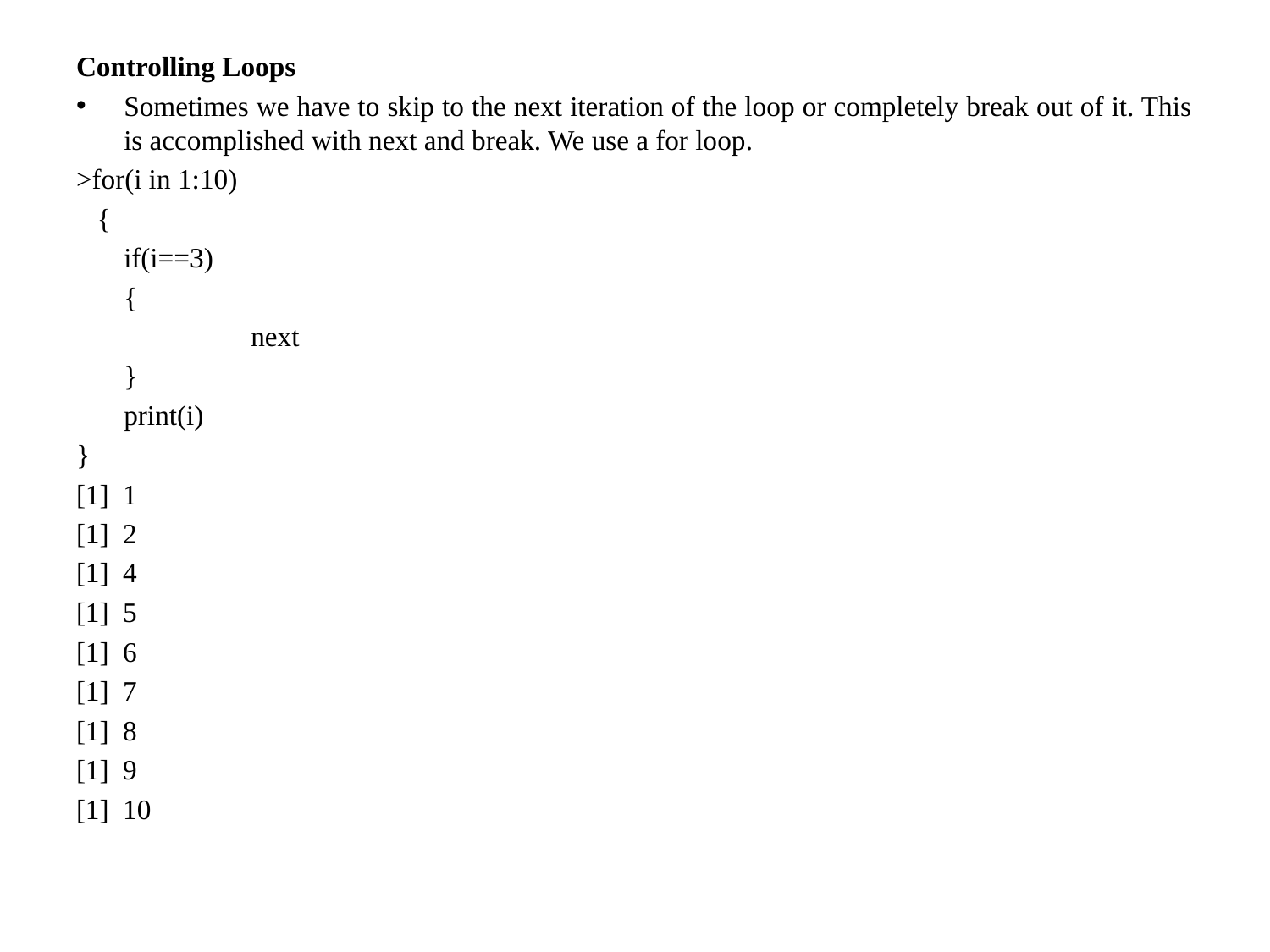

Controlling Loops
Sometimes we have to skip to the next iteration of the loop or completely break out of it. This is accomplished with next and break. We use a for loop.
>for(i in 1:10)
   {
 	if(i==3)
	{
		next
	}
	print(i)
}
[1]  1
[1]  2
[1]  4
[1]  5
[1]  6
[1]  7
[1]  8
[1]  9
[1]  10